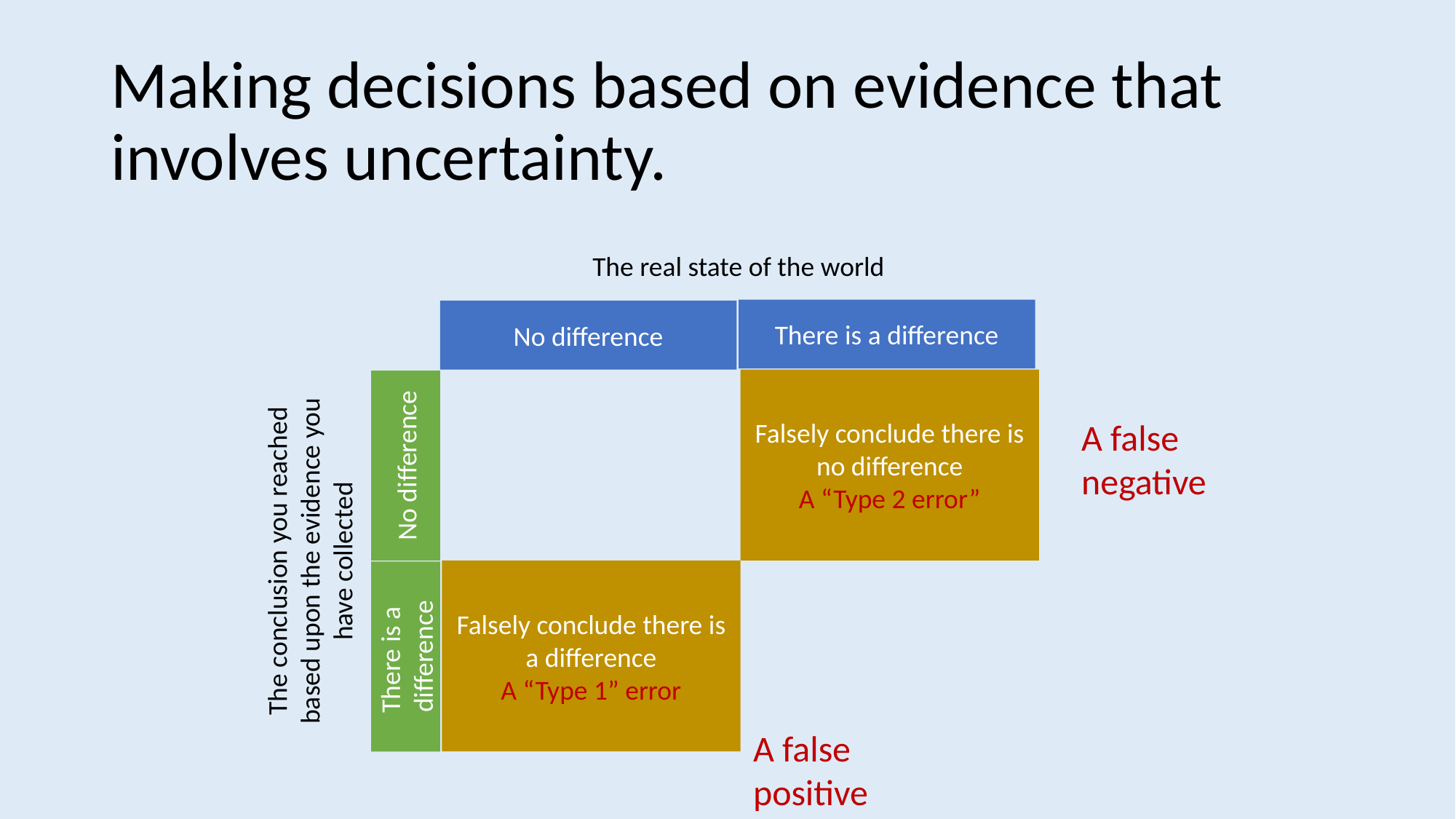

# Making decisions based on evidence that involves uncertainty.
The real state of the world
There is a difference
No difference
Falsely conclude there is no difference
A “Type 2 error”
A false negative
No difference
The conclusion you reached based upon the evidence you have collected
Falsely conclude there is a difference
A “Type 1” error
There is a  difference
A false positive